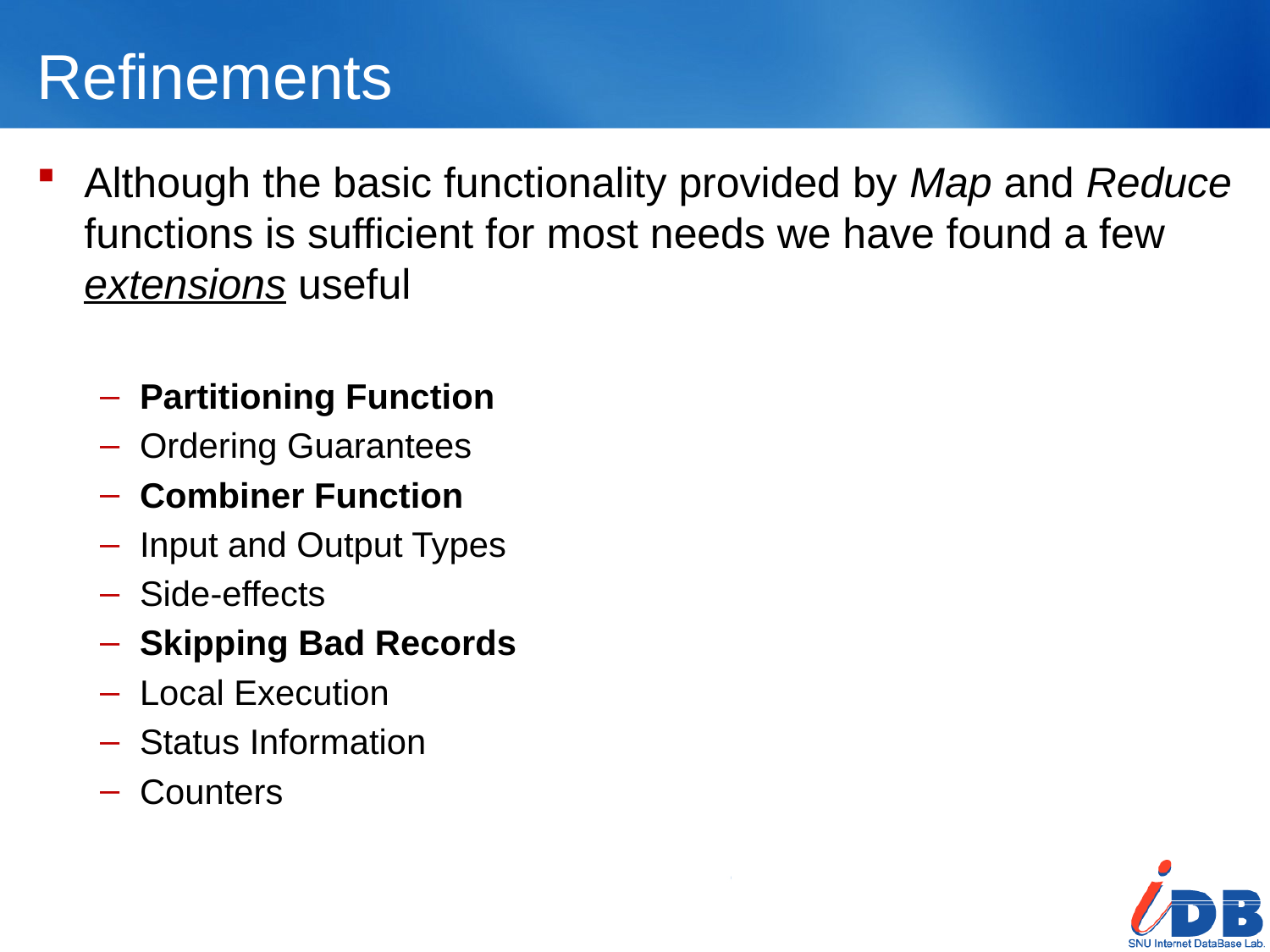

# Refinements
Although the basic functionality provided by Map and Reduce functions is sufficient for most needs we have found a few extensions useful

Partitioning Function
Ordering Guarantees
Combiner Function
Input and Output Types
Side-effects
Skipping Bad Records
Local Execution
Status Information
Counters